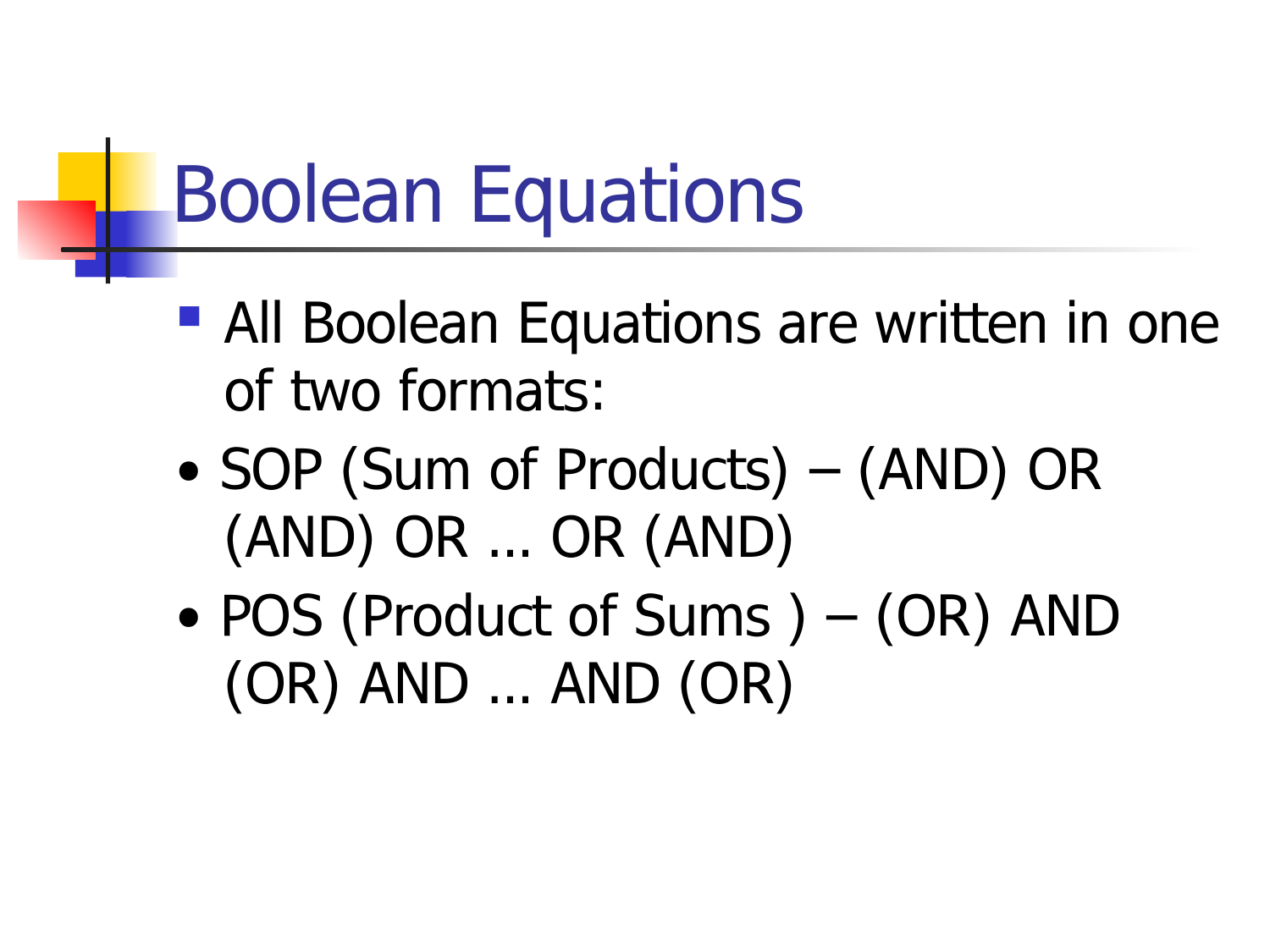

# Boolean Equations
All Boolean Equations are written in one of two formats:
• SOP (Sum of Products) – (AND) OR (AND) OR … OR (AND)
• POS (Product of Sums ) – (OR) AND (OR) AND … AND (OR)